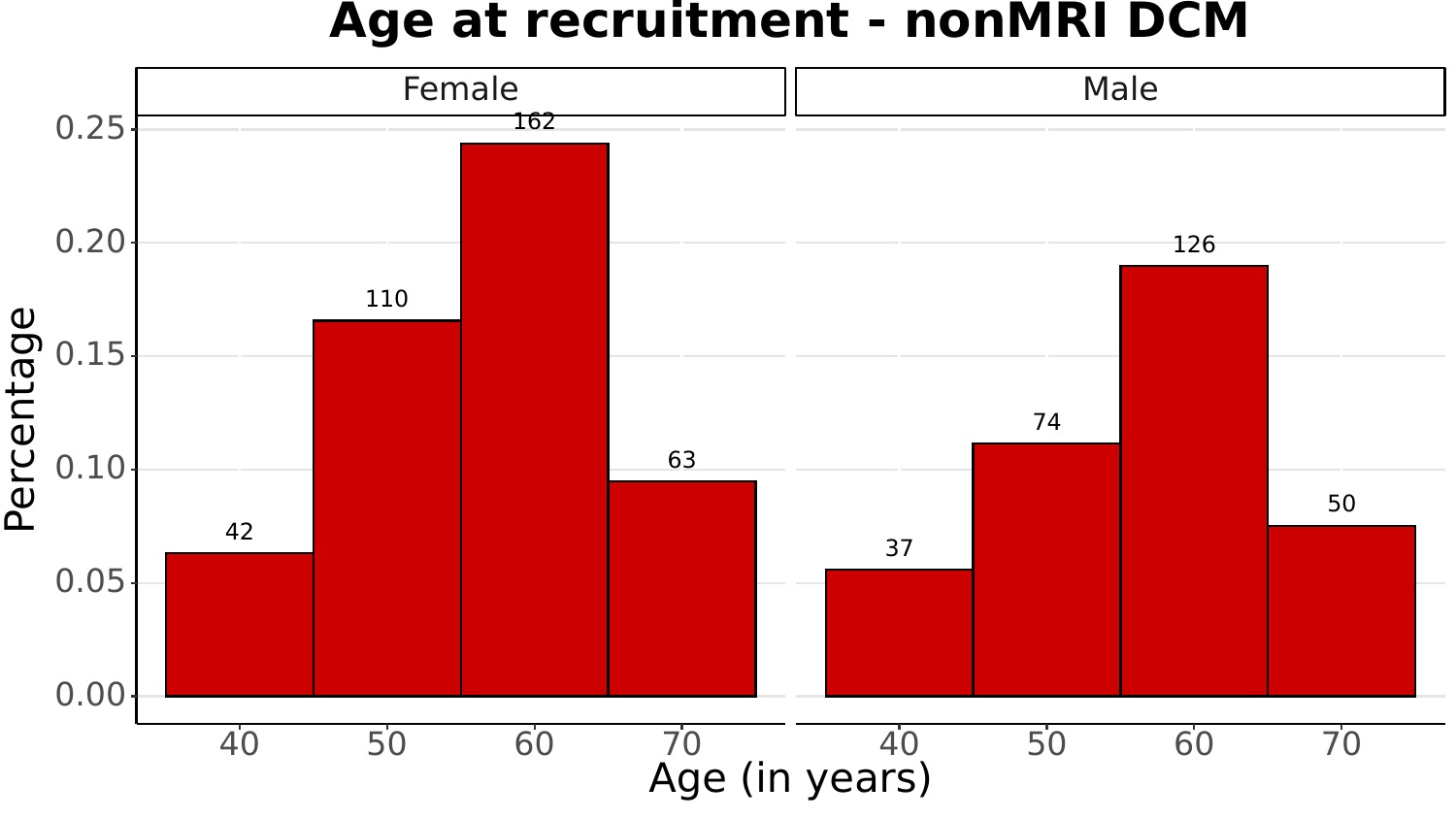

Age at recruitment - nonMRI DCM

Female
Male
162

0.25

0.20
126

110

0.15

Percentage

74

63
0.10

50
42

37

0.05

0.00

40
50
60
70
40
50
60
70
Age (in years)